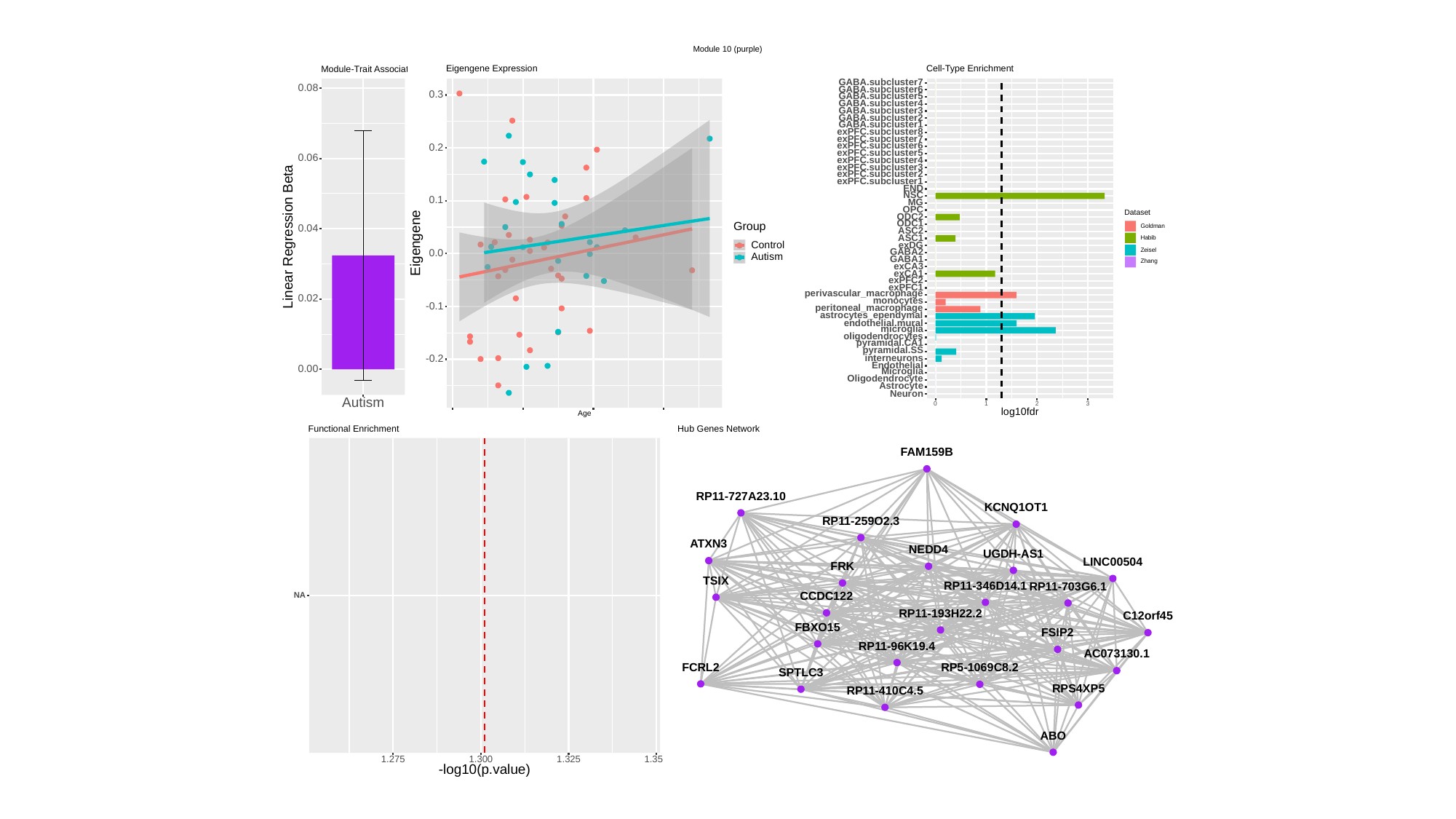

Module 10 (purple)

Cell-Type Enrichment
Eigengene Expression
Module-Trait Association

GABA.subcluster7

0.08
GABA.subcluster6

0.3
GABA.subcluster5

GABA.subcluster4

GABA.subcluster3

GABA.subcluster2

GABA.subcluster1

exPFC.subcluster8

exPFC.subcluster7

exPFC.subcluster6

0.2

exPFC.subcluster5

0.06
exPFC.subcluster4

exPFC.subcluster3

exPFC.subcluster2

exPFC.subcluster1

END

NSC

0.1

MG

OPC

Dataset

ODC2

ODC1

Group

Goldman

0.04

ASC2

Linear Regression Beta

ASC1

Habib
Eigengene

Control
exDG

Zeisel

GABA2

0.0

Autism

GABA1

Zhang

exCA3

exCA1

exPFC2

exPFC1

perivascular_macrophage

0.02

monocytes

-0.1
peritoneal_macrophage

astrocytes_ependymal

endothelial.mural

microglia

oligodendrocytes

pyramidal.CA1

pyramidal.SS

interneurons
-0.2

Endothelial

0.00

Microglia

Oligodendrocyte

Astrocyte

Neuron

Autism

0
3
1
2
log10fdr

Age

Hub Genes Network
Functional Enrichment

FAM159B

RP11-727A23.10
KCNQ1OT1

RP11-259O2.3

ATXN3
NEDD4
UGDH-AS1

LINC00504

FRK

TSIX

RP11-346D14.1
RP11-703G6.1

NA
CCDC122

RP11-193H22.2

C12orf45

FBXO15

FSIP2

RP11-96K19.4

AC073130.1

FCRL2
RP5-1069C8.2

SPTLC3

RPS4XP5

RP11-410C4.5

ABO

1.275
1.300
1.325
1.350
-log10(p.value)